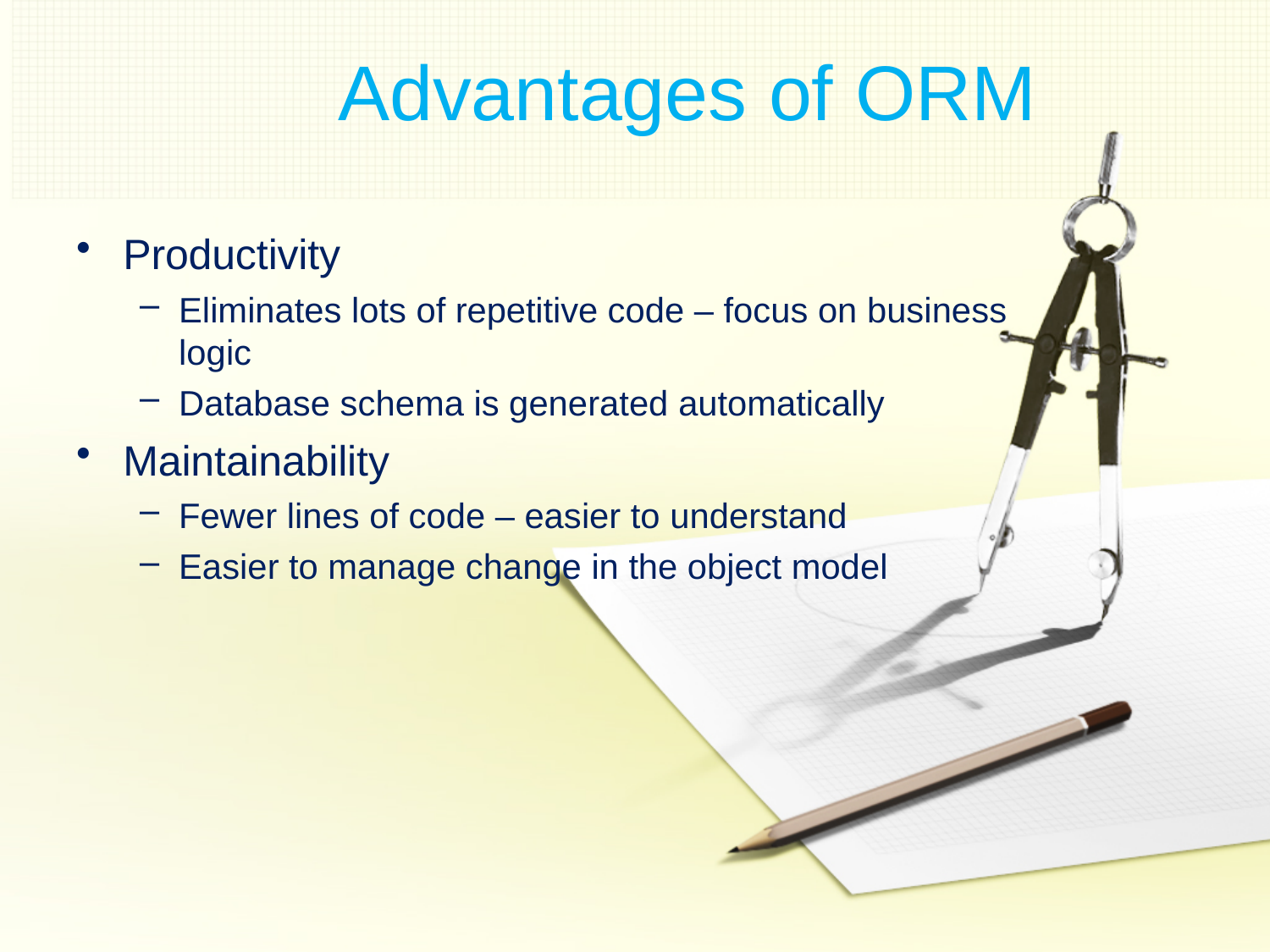

# Advantages of ORM
Productivity
Eliminates lots of repetitive code – focus on business logic
Database schema is generated automatically
Maintainability
Fewer lines of code – easier to understand
Easier to manage change in the object model